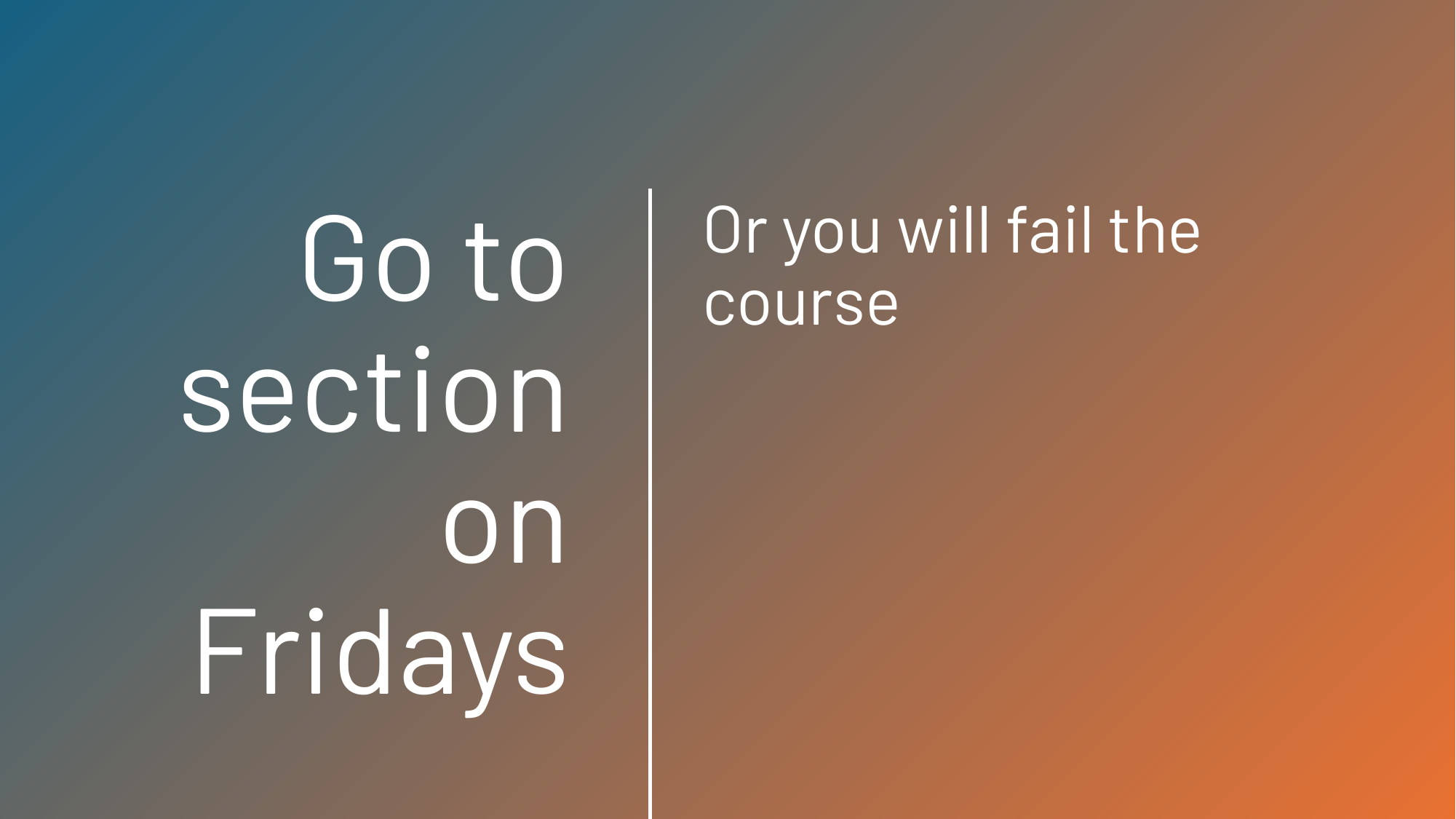

Or you will fail the course
# Go to section on Fridays